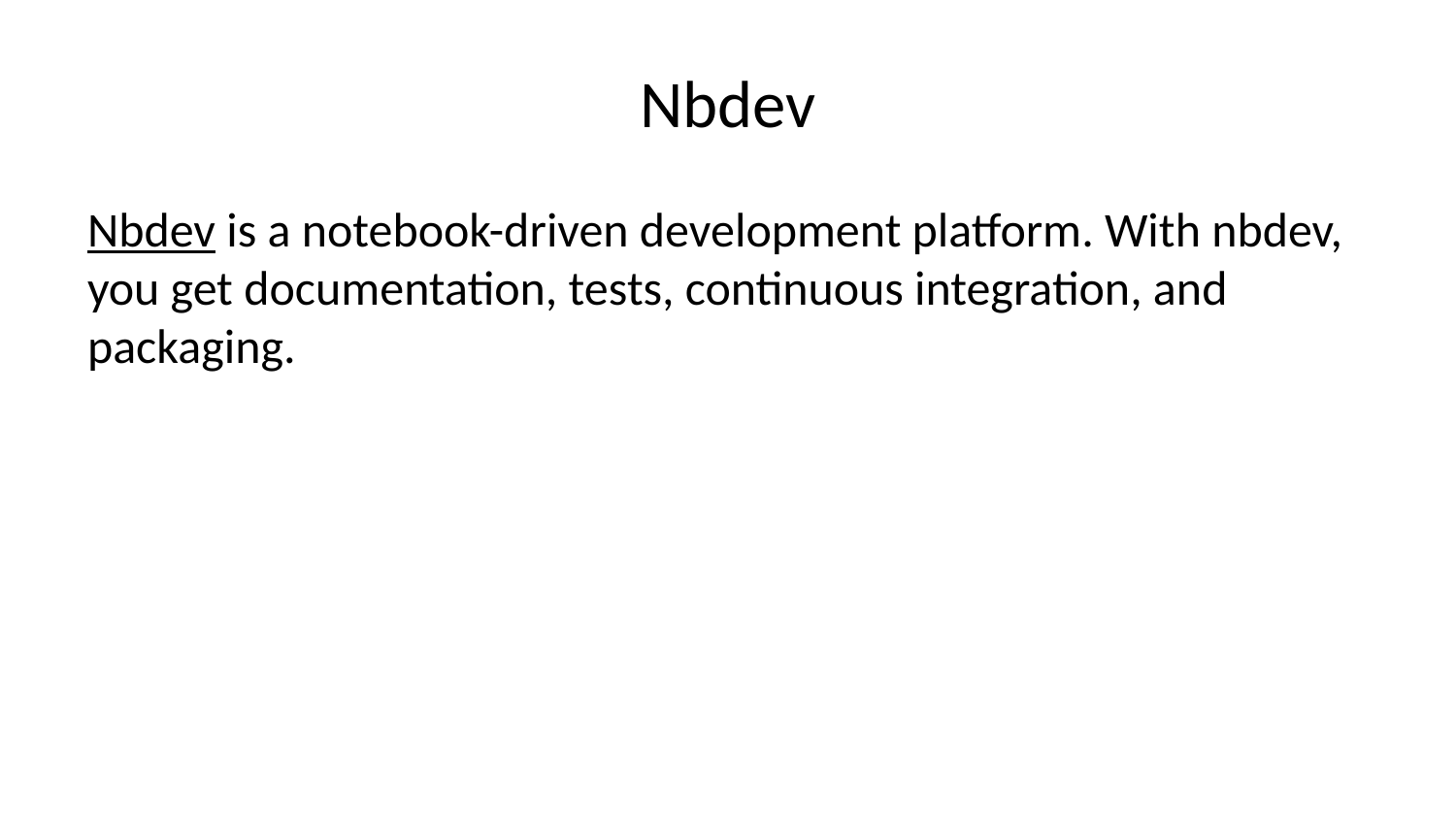

# Nbdev
Nbdev is a notebook-driven development platform. With nbdev, you get documentation, tests, continuous integration, and packaging.